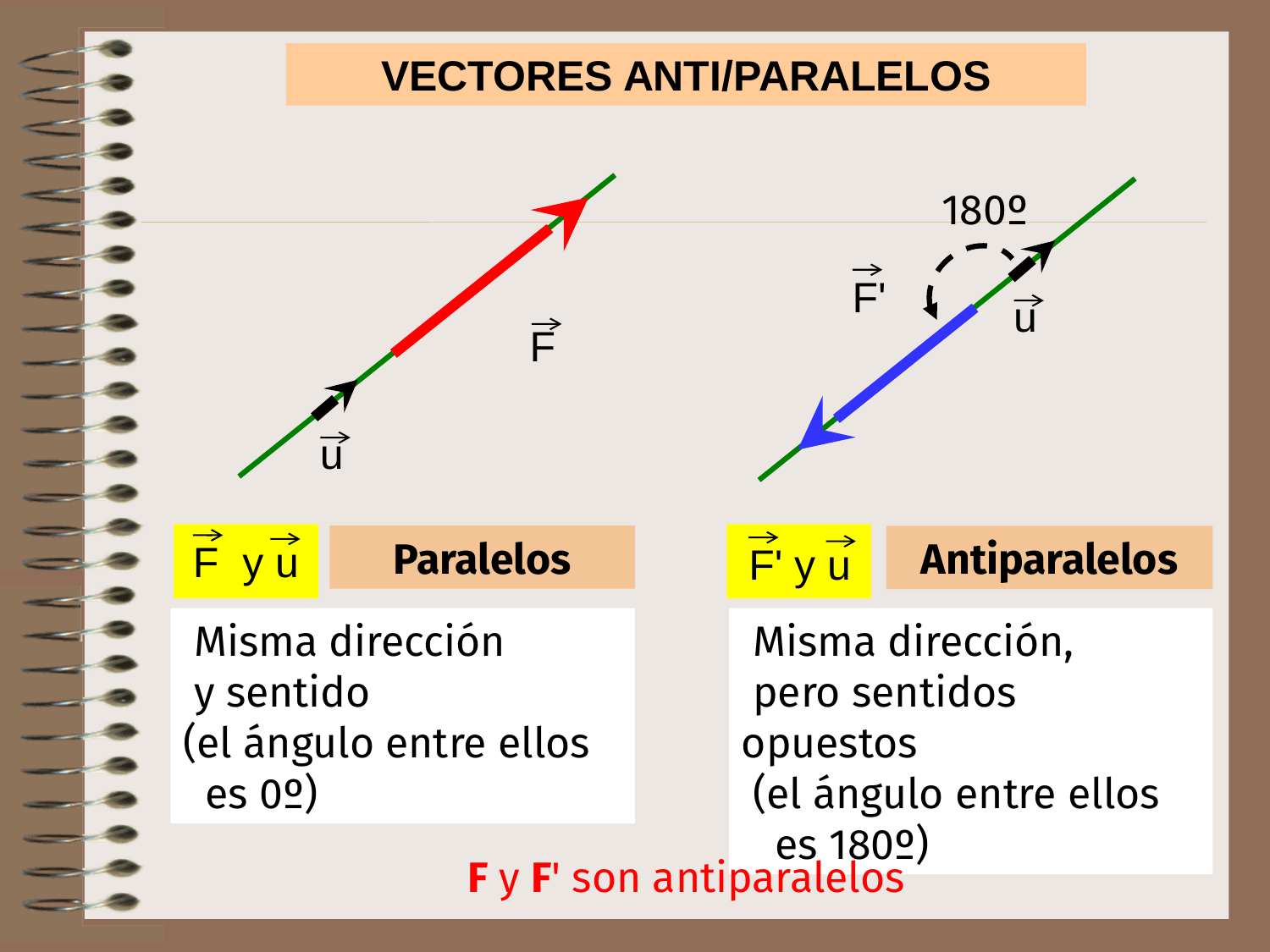

VECTORES ANTI/PARALELOS

180º

u

F'

F

u

F  y u

F' y u

Paralelos
Antiparalelos
 Misma dirección
 y sentido
(el ángulo entre ellos
  es 0º)
 Misma dirección,
 pero sentidos opuestos
 (el ángulo entre ellos
   es 180º)
F y F' son antiparalelos